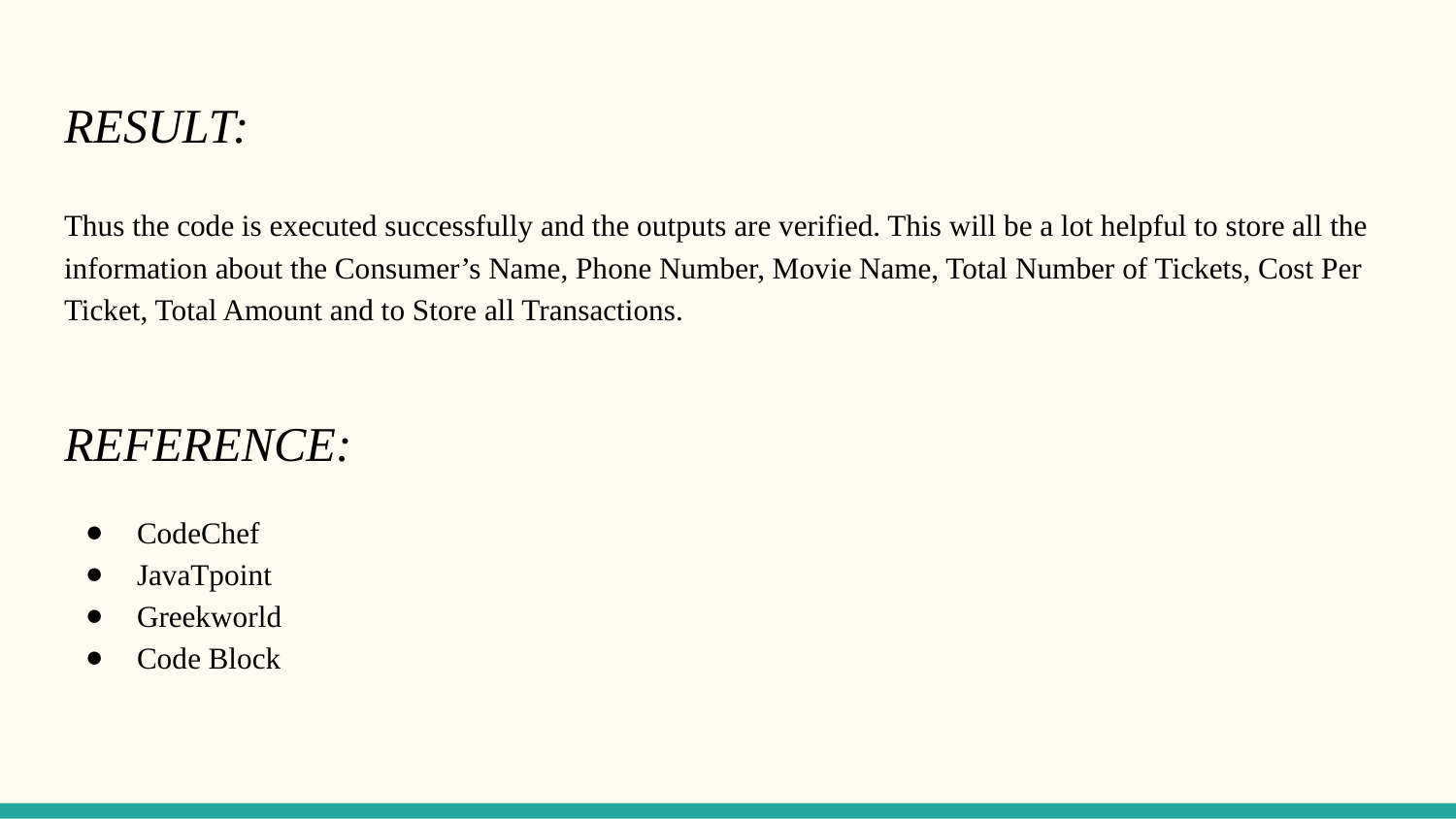

# RESULT:
Thus the code is executed successfully and the outputs are verified. This will be a lot helpful to store all the information about the Consumer’s Name, Phone Number, Movie Name, Total Number of Tickets, Cost Per Ticket, Total Amount and to Store all Transactions.

REFERENCE:
CodeChef
JavaTpoint
Greekworld
Code Block